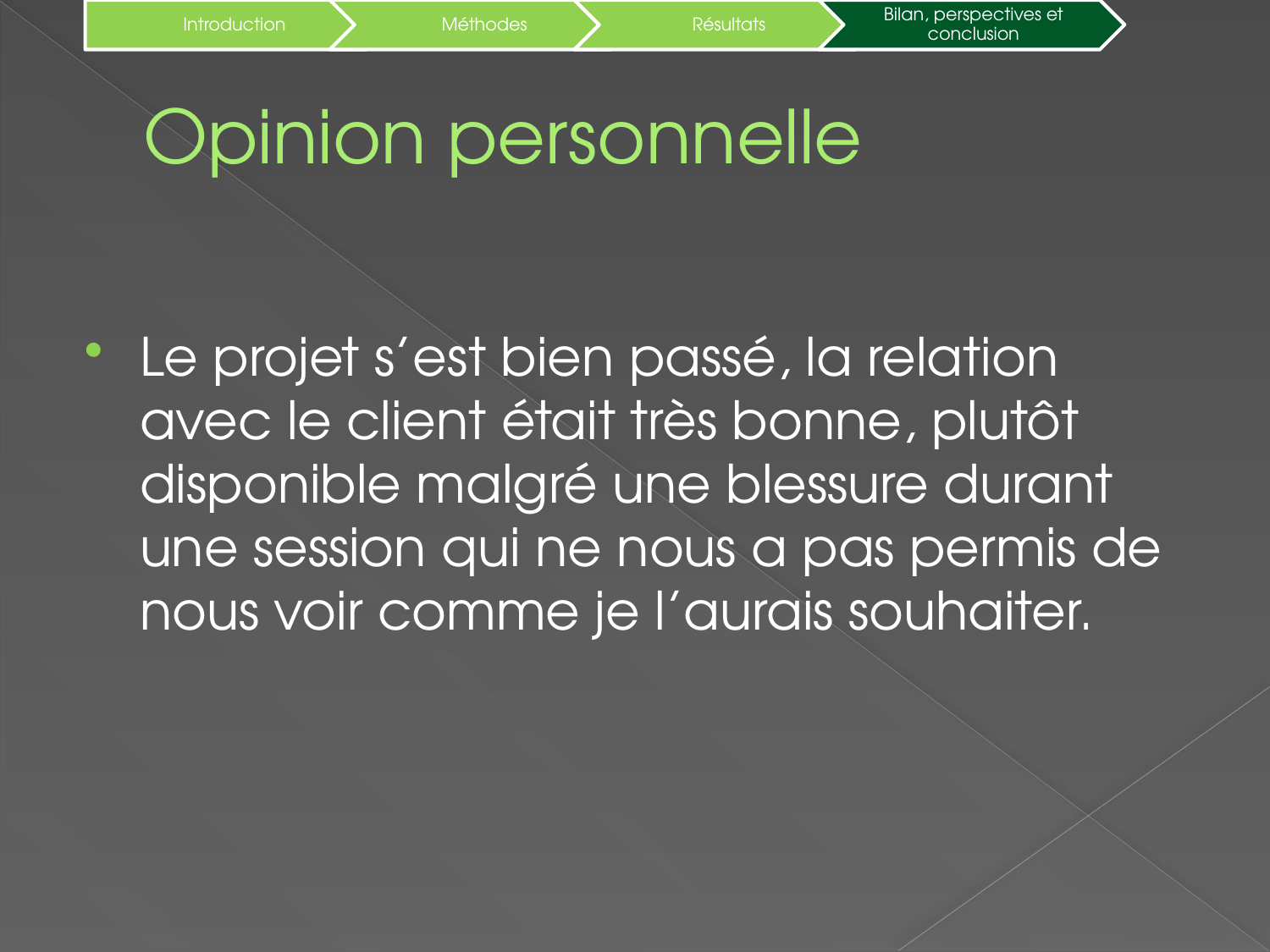

Introduction
Méthodes
Résultats
Bilan, perspectives et conclusion
# Opinion personnelle
Le projet s’est bien passé, la relation avec le client était très bonne, plutôt disponible malgré une blessure durant une session qui ne nous a pas permis de nous voir comme je l’aurais souhaiter.